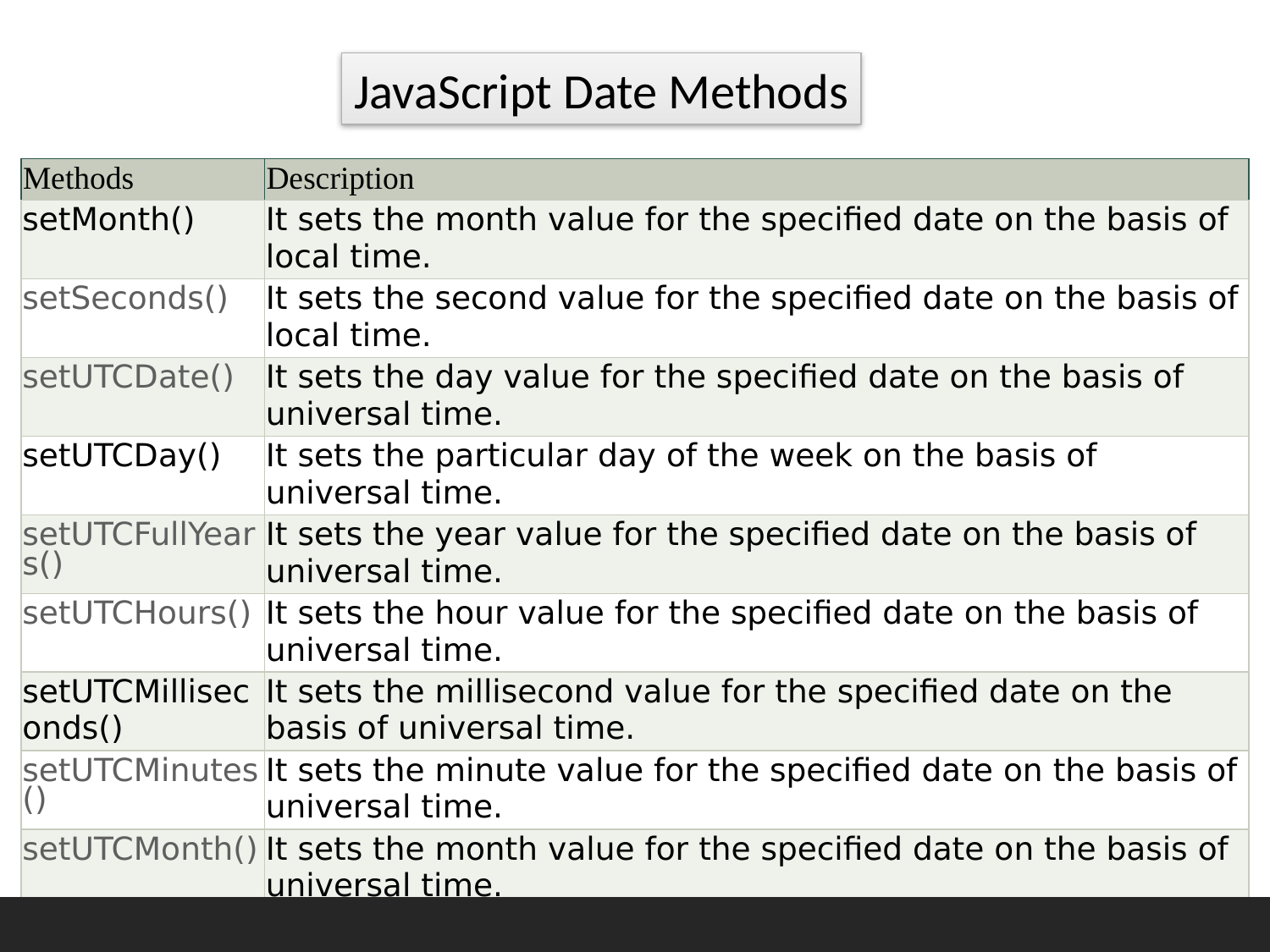

JavaScript Date Methods
| Methods | Description |
| --- | --- |
| setMonth() | It sets the month value for the specified date on the basis of local time. |
| setSeconds() | It sets the second value for the specified date on the basis of local time. |
| setUTCDate() | It sets the day value for the specified date on the basis of universal time. |
| setUTCDay() | It sets the particular day of the week on the basis of universal time. |
| setUTCFullYears() | It sets the year value for the specified date on the basis of universal time. |
| setUTCHours() | It sets the hour value for the specified date on the basis of universal time. |
| setUTCMilliseconds() | It sets the millisecond value for the specified date on the basis of universal time. |
| setUTCMinutes() | It sets the minute value for the specified date on the basis of universal time. |
| setUTCMonth() | It sets the month value for the specified date on the basis of universal time. |